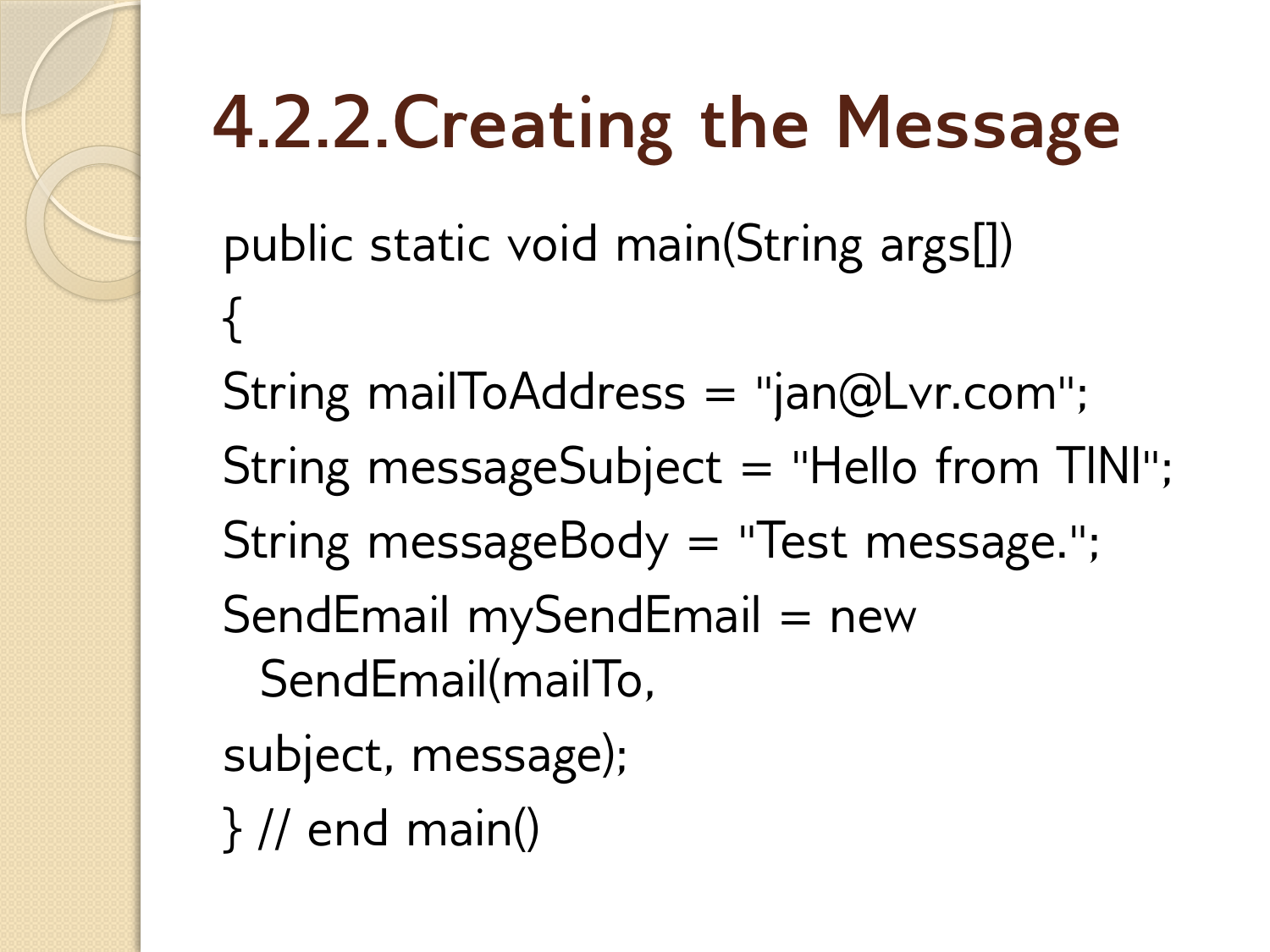

# 4.2.2.Creating the Message
public static void main(String args[])
{
String mailToAddress = "jan@Lvr.com";
String messageSubject = "Hello from TINI";
String messageBody = "Test message.";
SendEmail mySendEmail = new SendEmail(mailTo,
subject, message);
} // end main()